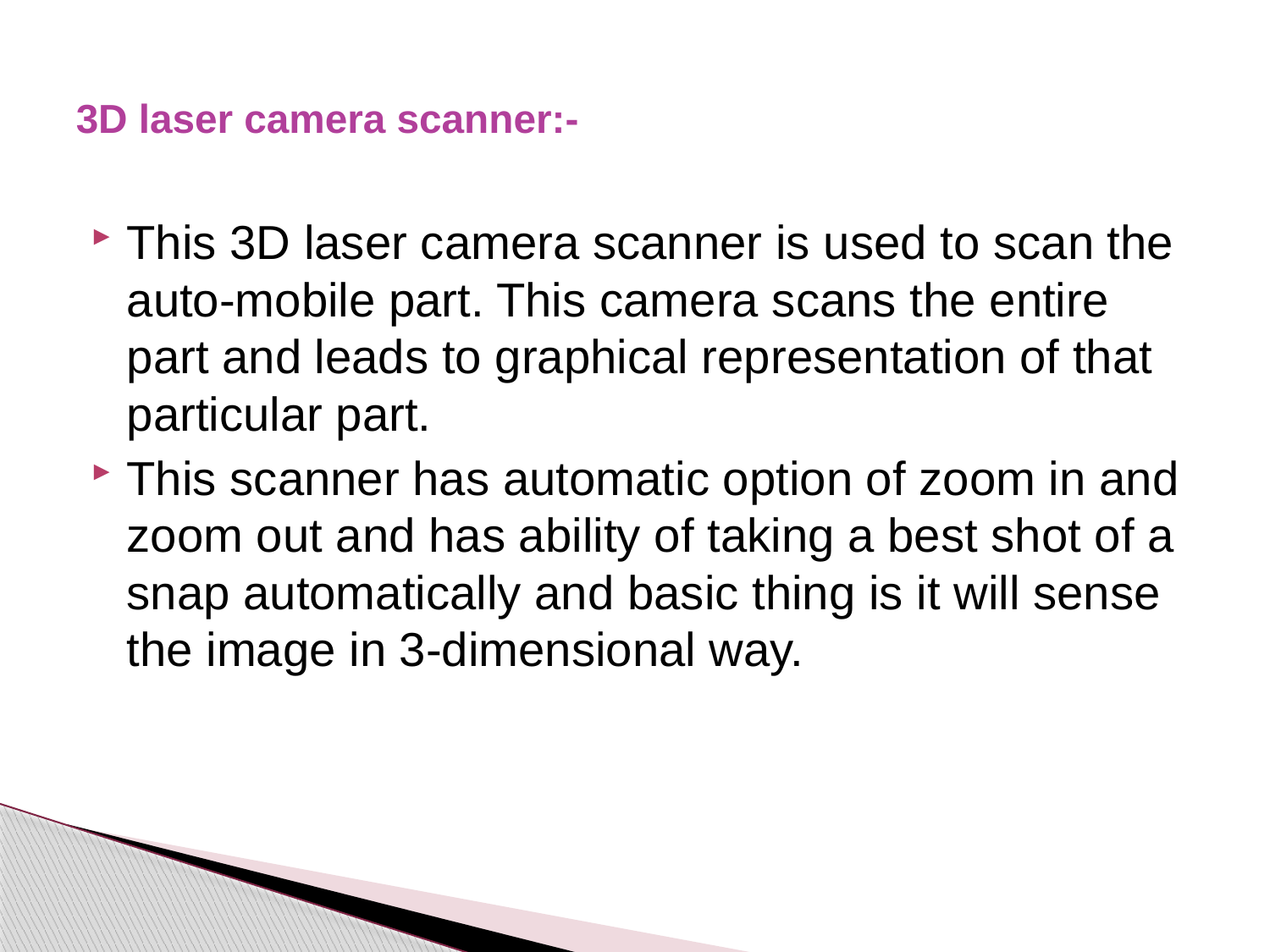

# 3D laser camera scanner:-
This 3D laser camera scanner is used to scan the auto-mobile part. This camera scans the entire part and leads to graphical representation of that particular part.
This scanner has automatic option of zoom in and zoom out and has ability of taking a best shot of a snap automatically and basic thing is it will sense the image in 3-dimensional way.